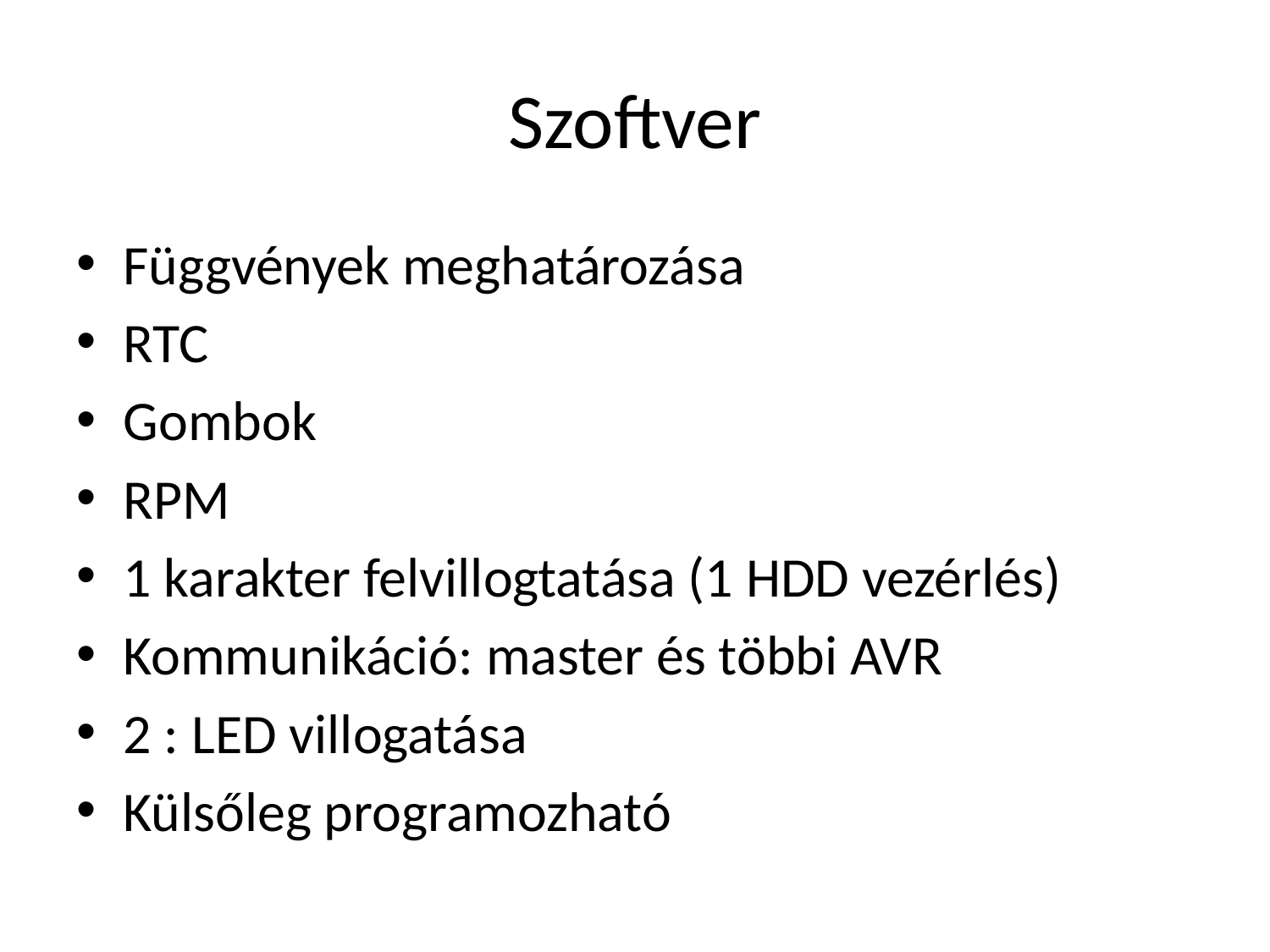

# Szoftver
Függvények meghatározása
RTC
Gombok
RPM
1 karakter felvillogtatása (1 HDD vezérlés)
Kommunikáció: master és többi AVR
2 : LED villogatása
Külsőleg programozható